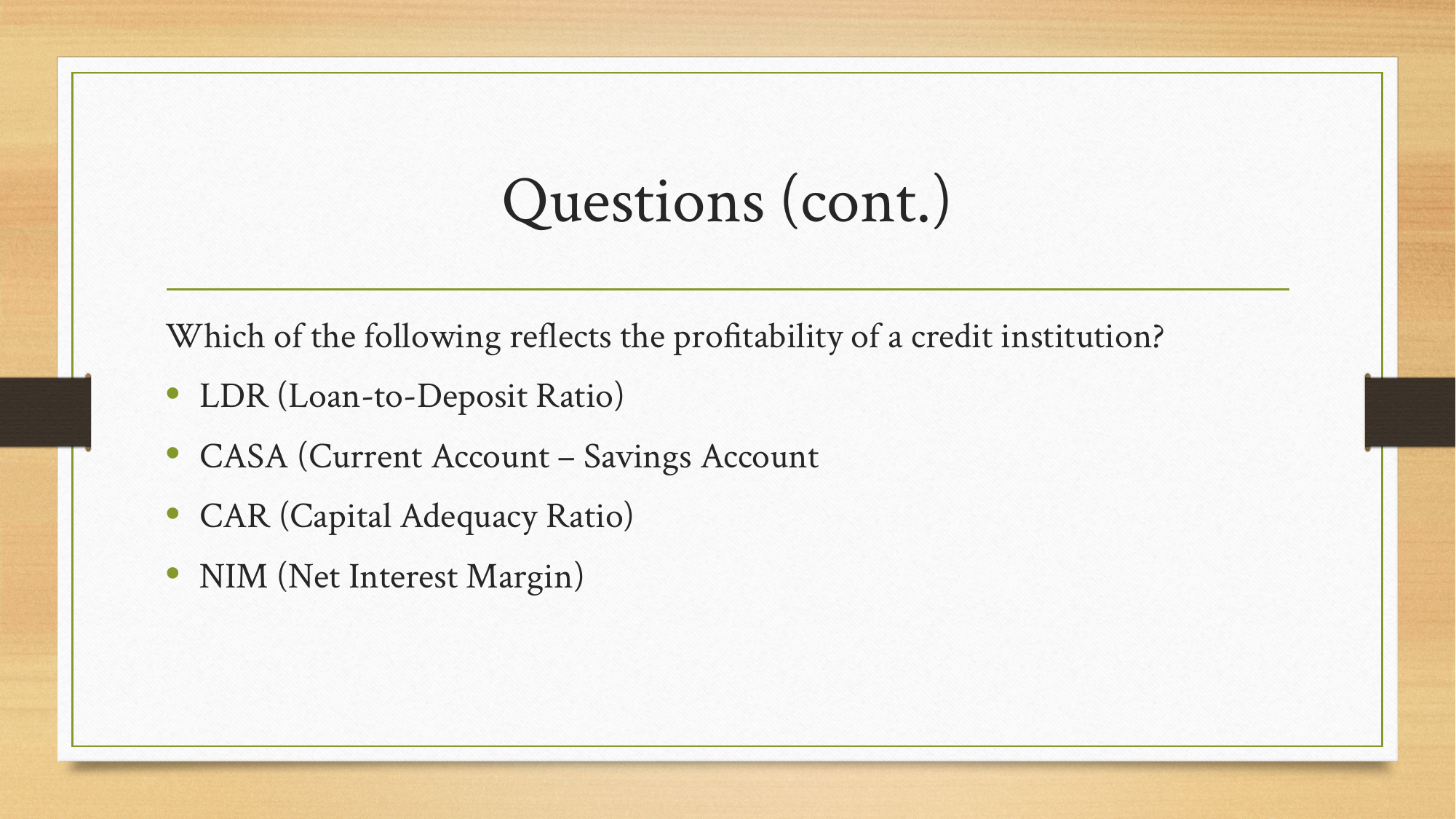

# Questions (cont.)
Which of the following reflects the profitability of a credit institution?
LDR (Loan-to-Deposit Ratio)
CASA (Current Account – Savings Account
CAR (Capital Adequacy Ratio)
NIM (Net Interest Margin)